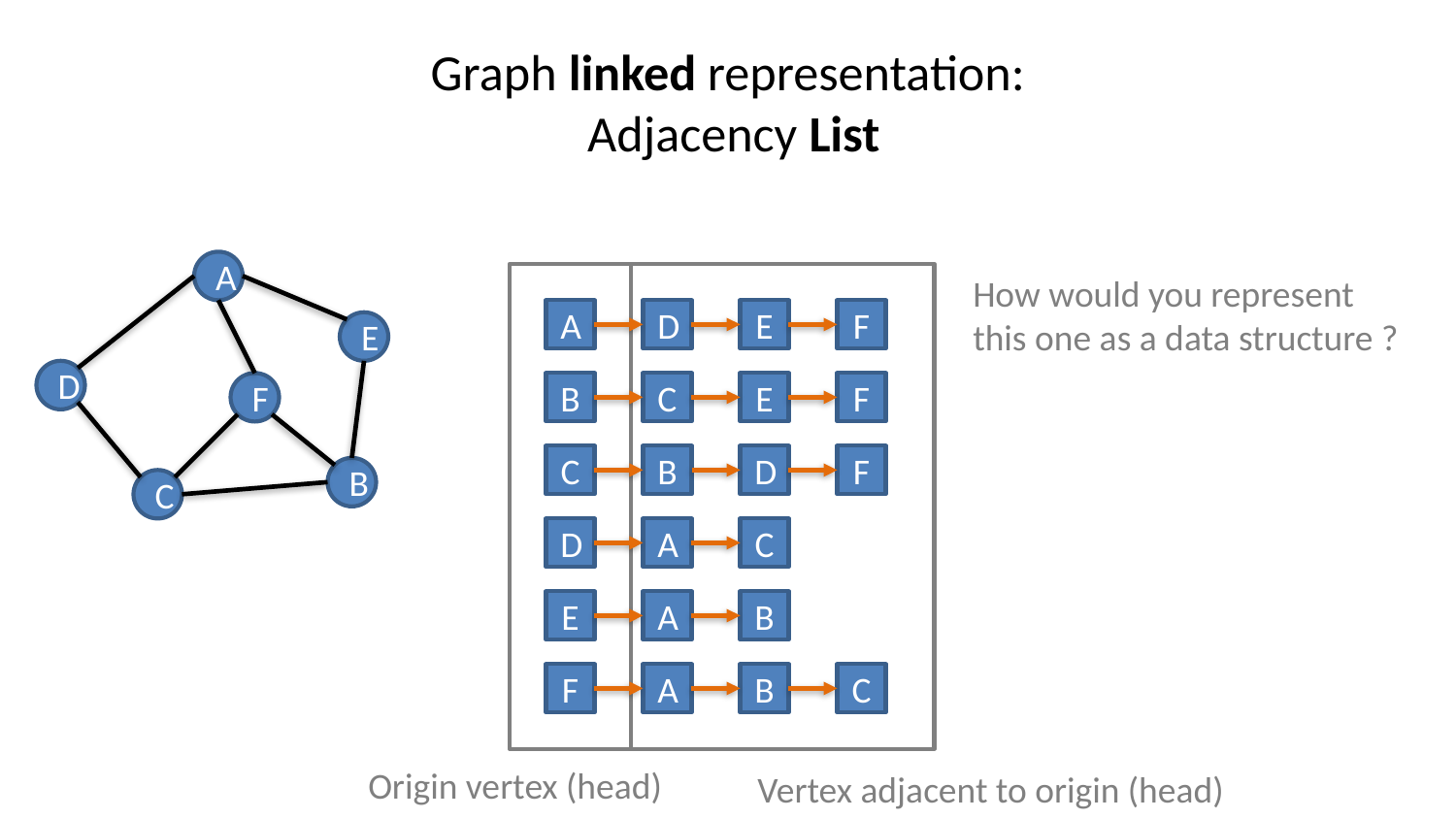

# Graph linked representation: Adjacency List
A

How would you represent this one as a data structure ?
A
D
E
F
E
D
F
B
C
E
F
C
B
D
F
B
C
D
A
C
E
A
B
F
A
B
C
Origin vertex (head)
Vertex adjacent to origin (head)